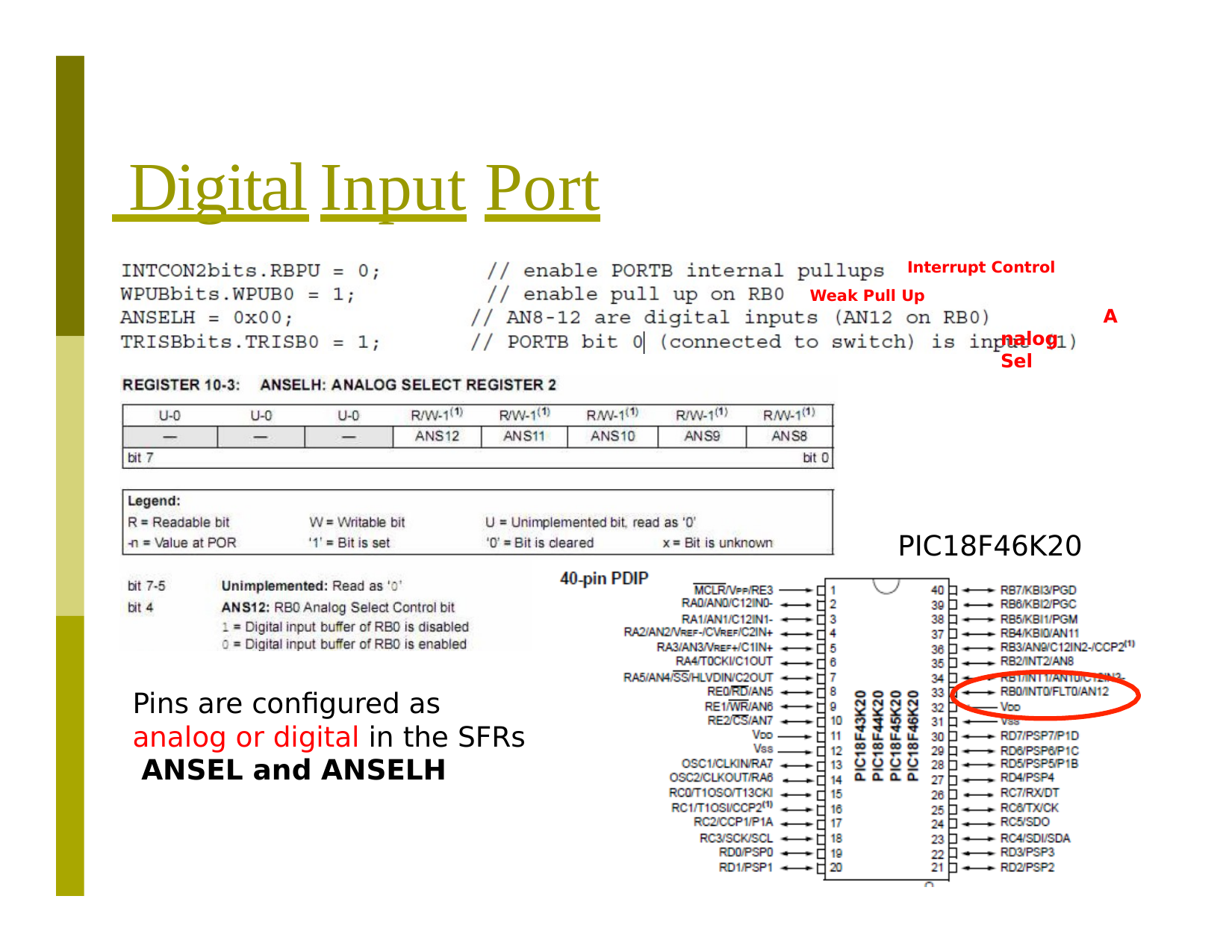

# Digital	Input	Port
Interrupt Control  Weak Pull Up
Analog Sel

PIC18F46K20

Pins are configured as  analog or digital in the SFRs  ANSEL and ANSELH